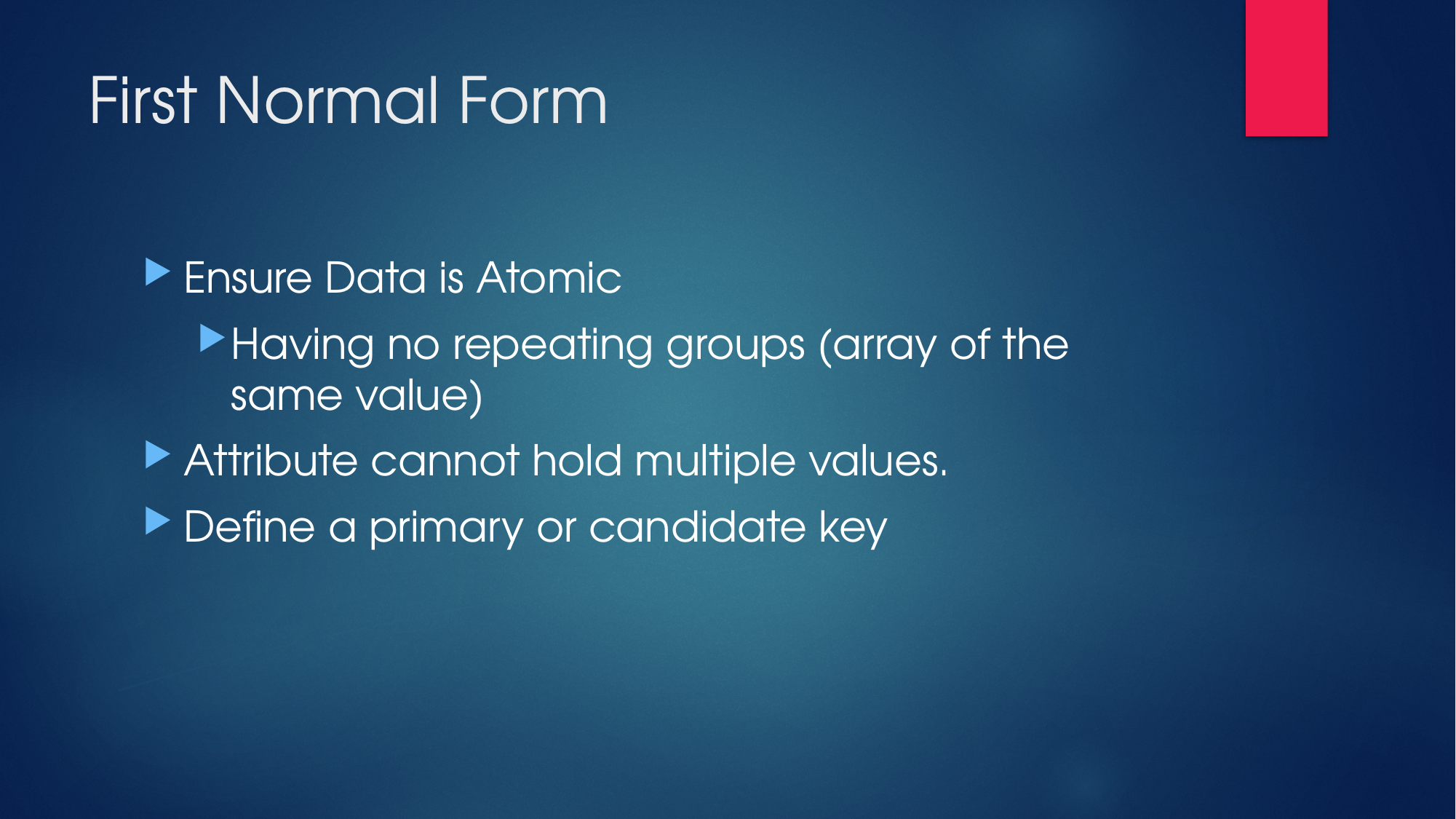

# First Normal Form
Ensure Data is Atomic
Having no repeating groups (array of the same value)
Attribute cannot hold multiple values.
Define a primary or candidate key